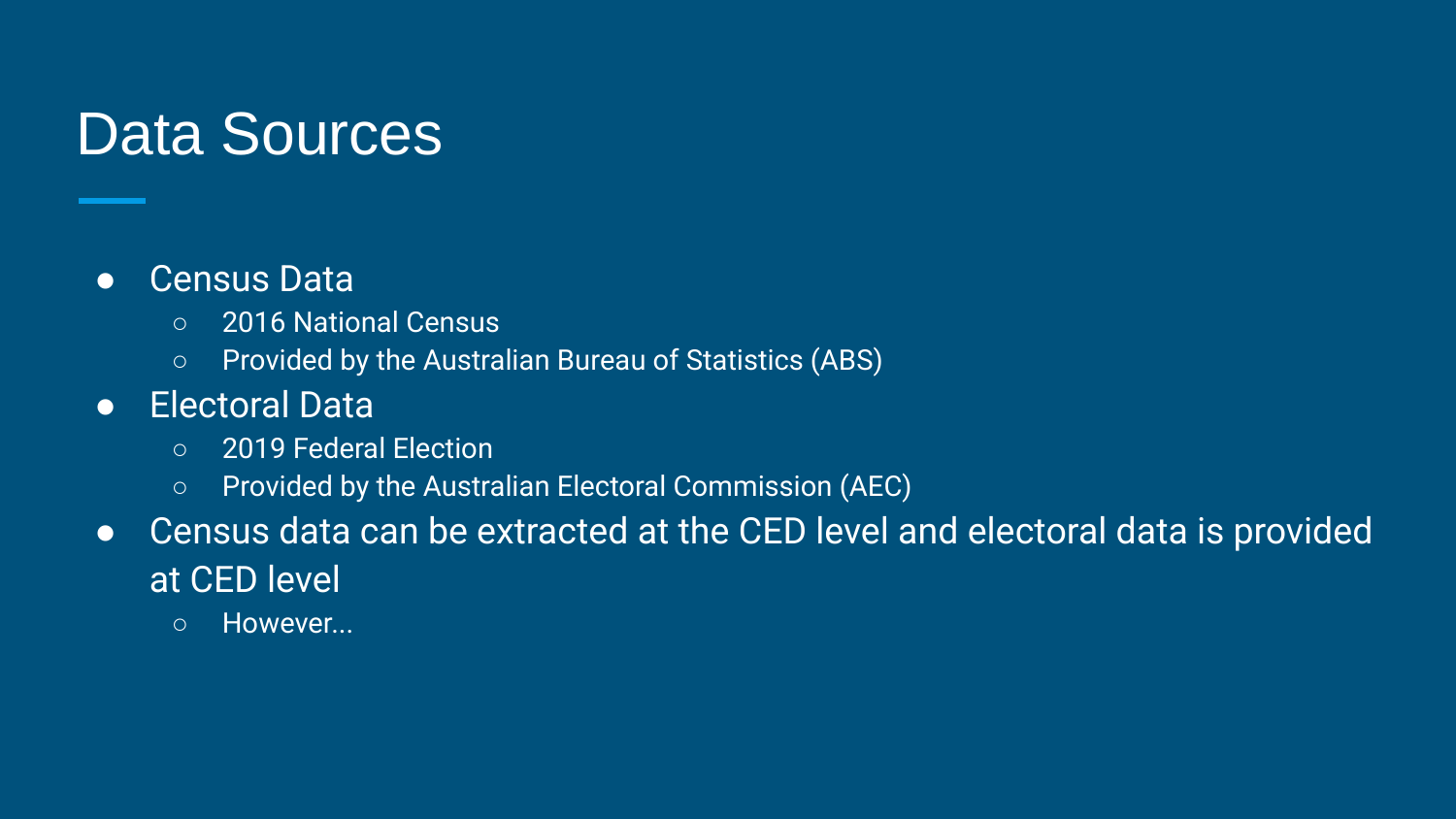

# Data Sources
Census Data
2016 National Census
Provided by the Australian Bureau of Statistics (ABS)
Electoral Data
2019 Federal Election
Provided by the Australian Electoral Commission (AEC)
Census data can be extracted at the CED level and electoral data is provided at CED level
However...